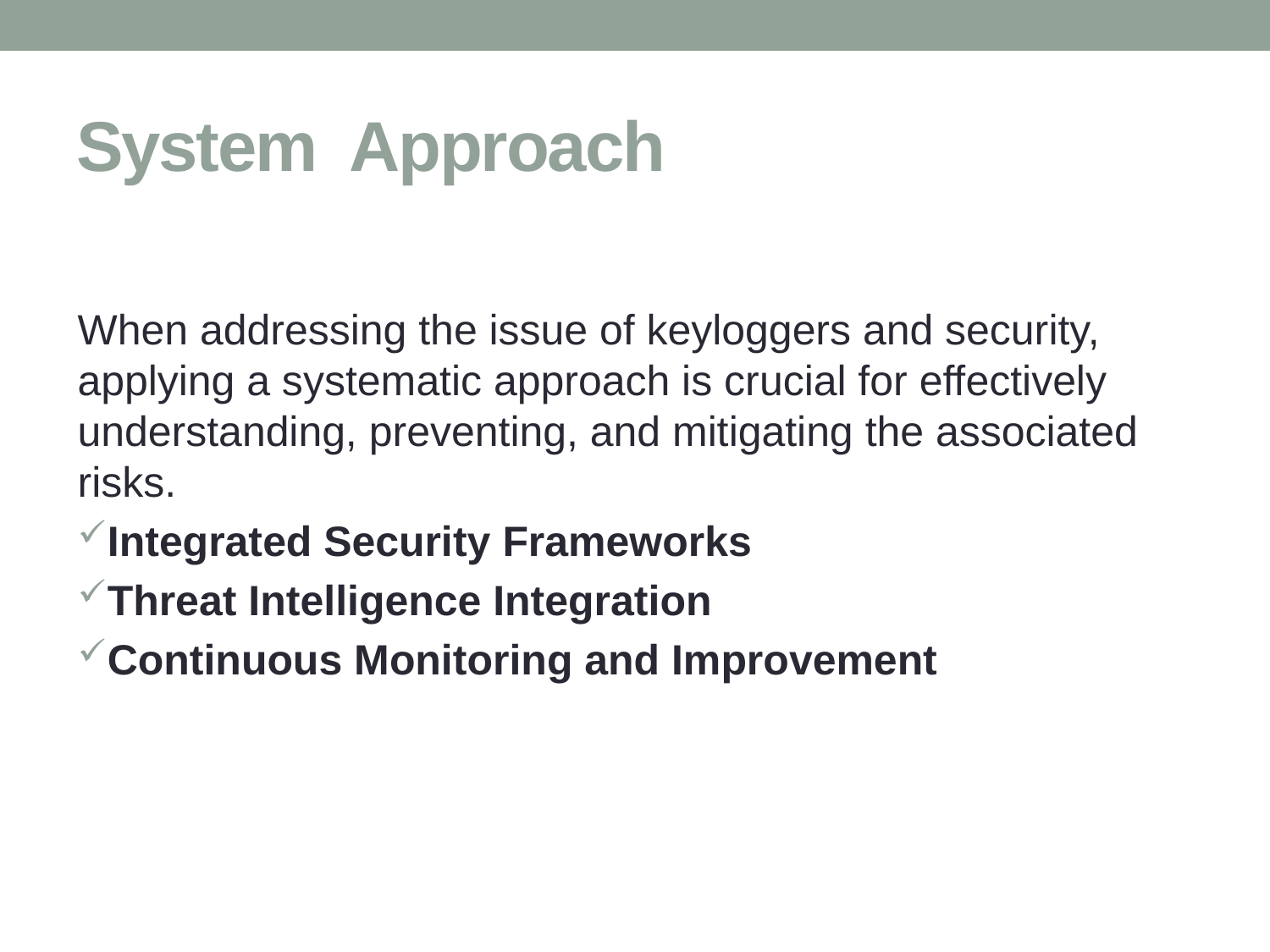

# System  Approach
When addressing the issue of keyloggers and security, applying a systematic approach is crucial for effectively understanding, preventing, and mitigating the associated risks.
Integrated Security Frameworks
Threat Intelligence Integration
Continuous Monitoring and Improvement